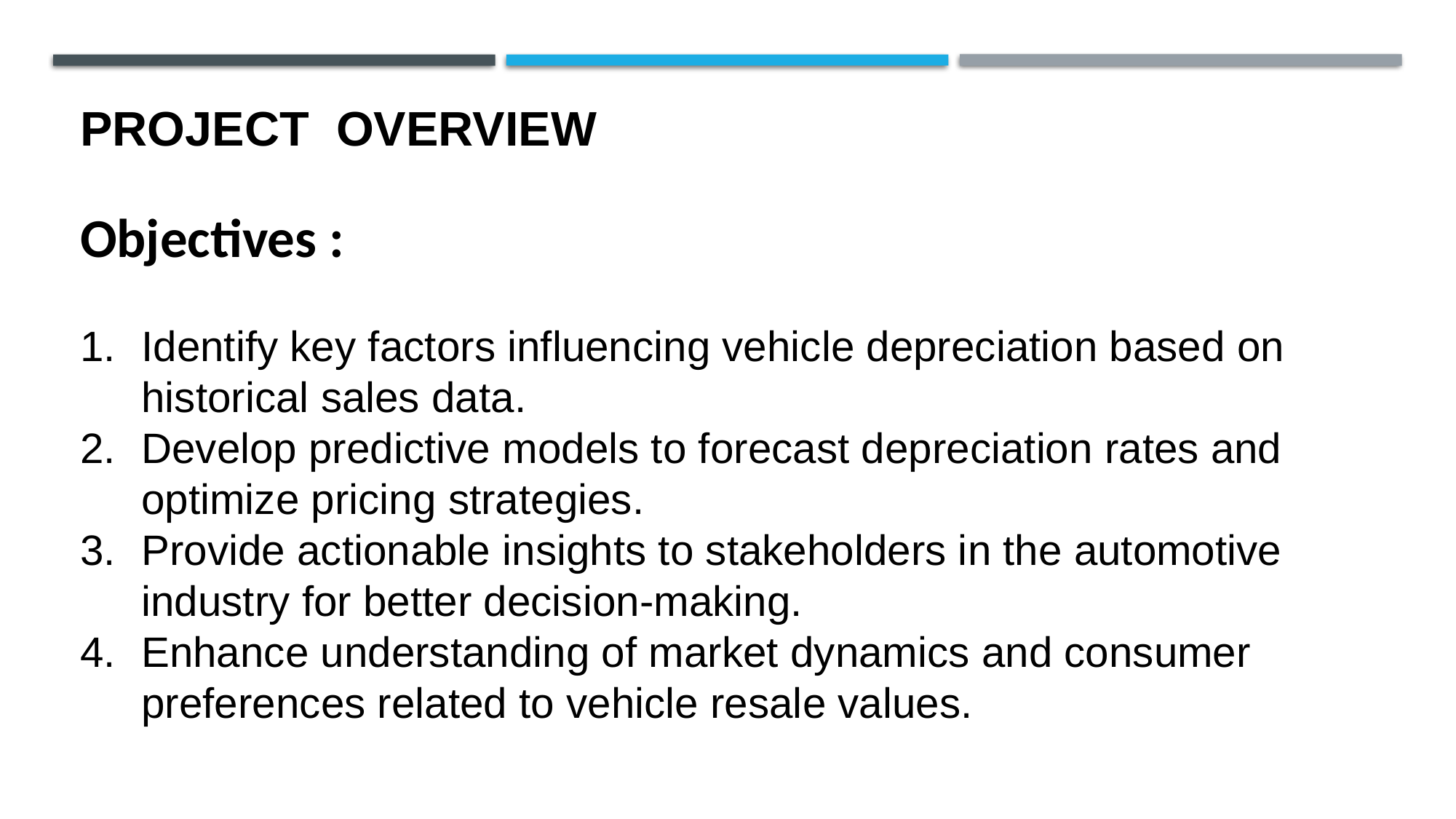

PROJECT  OVERVIEW
Objectives :

Identify key factors influencing vehicle depreciation based on historical sales data.
Develop predictive models to forecast depreciation rates and optimize pricing strategies.
Provide actionable insights to stakeholders in the automotive industry for better decision-making.
Enhance understanding of market dynamics and consumer preferences related to vehicle resale values.